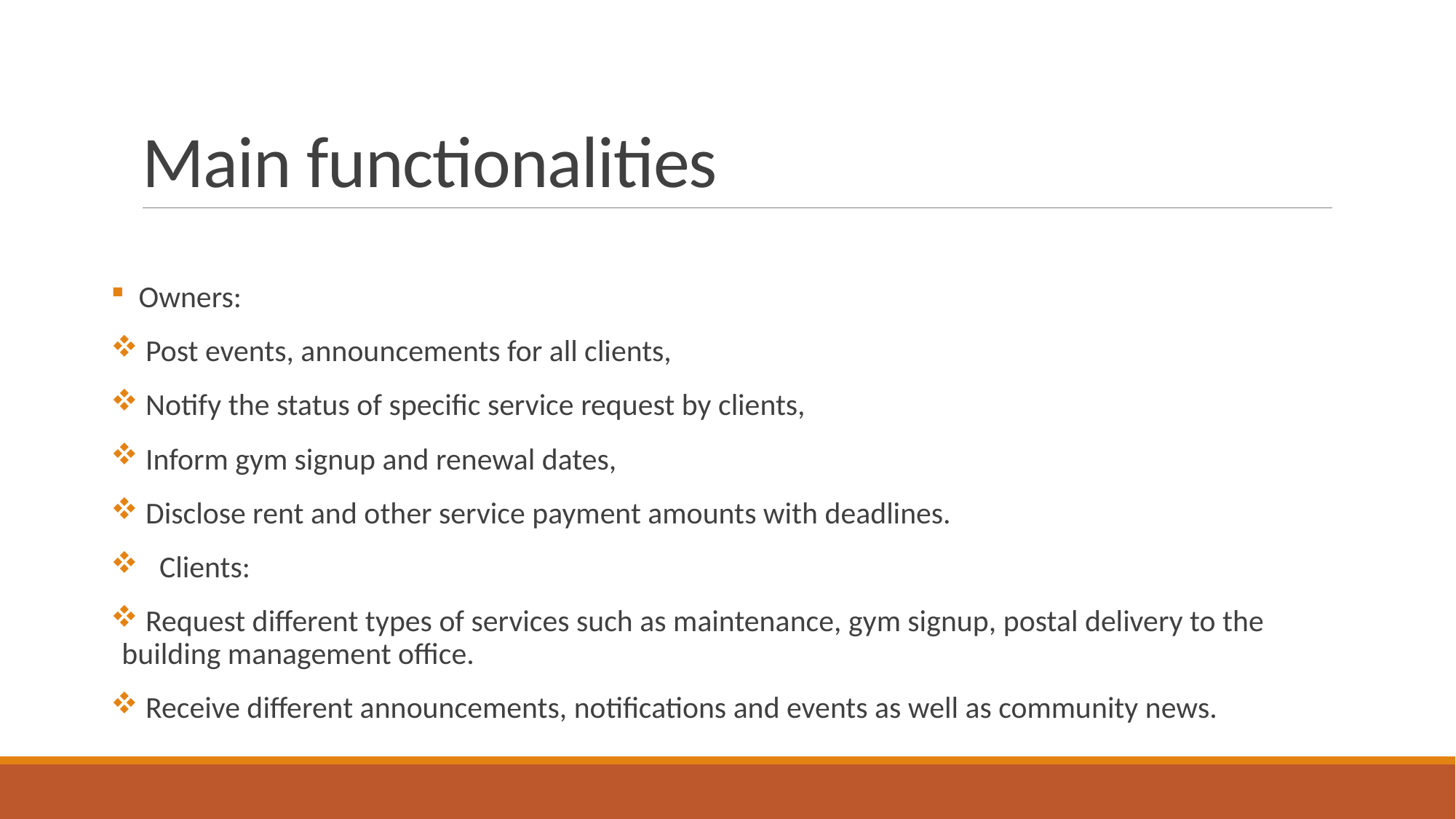

# Main functionalities

  Owners:
 Post events, announcements for all clients,
 Notify the status of specific service request by clients,
 Inform gym signup and renewal dates,
 Disclose rent and other service payment amounts with deadlines.
   Clients:
 Request different types of services such as maintenance, gym signup, postal delivery to the building management office.
 Receive different announcements, notifications and events as well as community news.